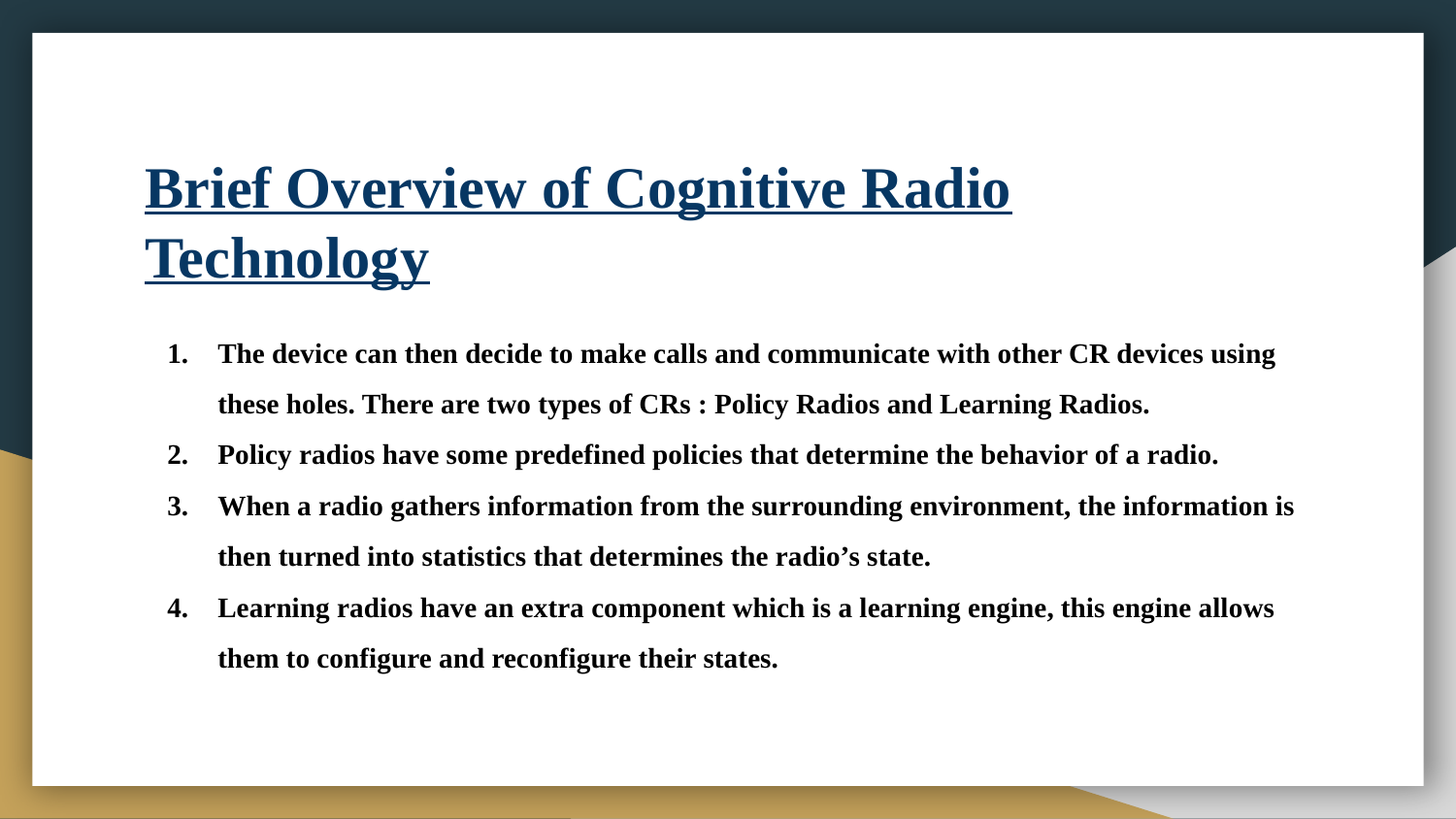

# Brief Overview of Cognitive Radio Technology
The device can then decide to make calls and communicate with other CR devices using these holes. There are two types of CRs : Policy Radios and Learning Radios.
Policy radios have some predefined policies that determine the behavior of a radio.
When a radio gathers information from the surrounding environment, the information is then turned into statistics that determines the radio’s state.
Learning radios have an extra component which is a learning engine, this engine allows them to configure and reconfigure their states.